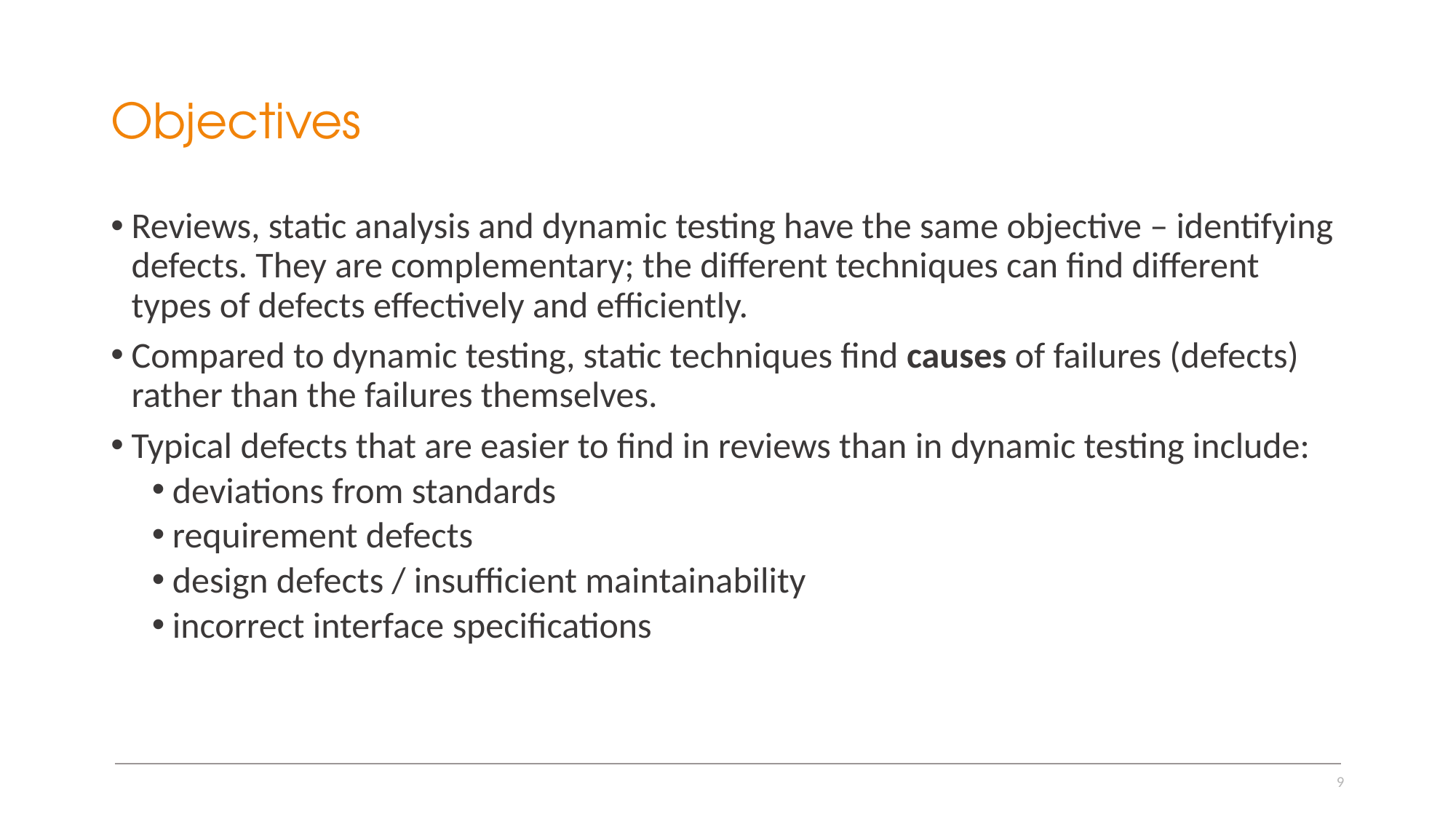

# Objectives
Reviews, static analysis and dynamic testing have the same objective – identifying defects. They are complementary; the different techniques can find different types of defects effectively and efficiently.
Compared to dynamic testing, static techniques find causes of failures (defects) rather than the failures themselves.
Typical defects that are easier to find in reviews than in dynamic testing include:
deviations from standards
requirement defects
design defects / insufficient maintainability
incorrect interface specifications

9